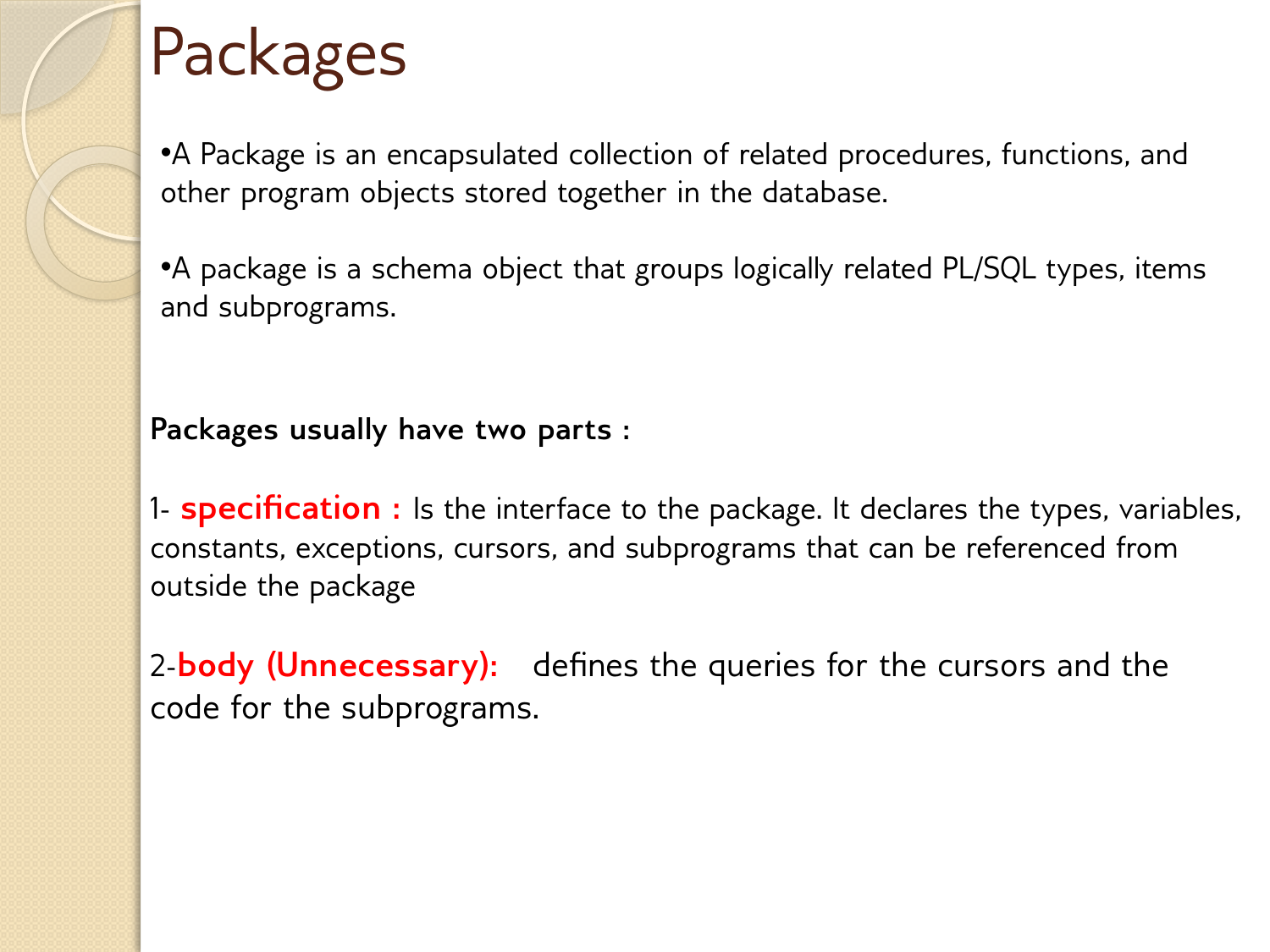

# Packages
A Package is an encapsulated collection of related procedures, functions, and other program objects stored together in the database.

A package is a schema object that groups logically related PL/SQL types, items and subprograms.
Packages usually have two parts :

1- specification : Is the interface to the package. It declares the types, variables, constants, exceptions, cursors, and subprograms that can be referenced from outside the package

2-body (Unnecessary):   defines the queries for the cursors and the code for the subprograms.